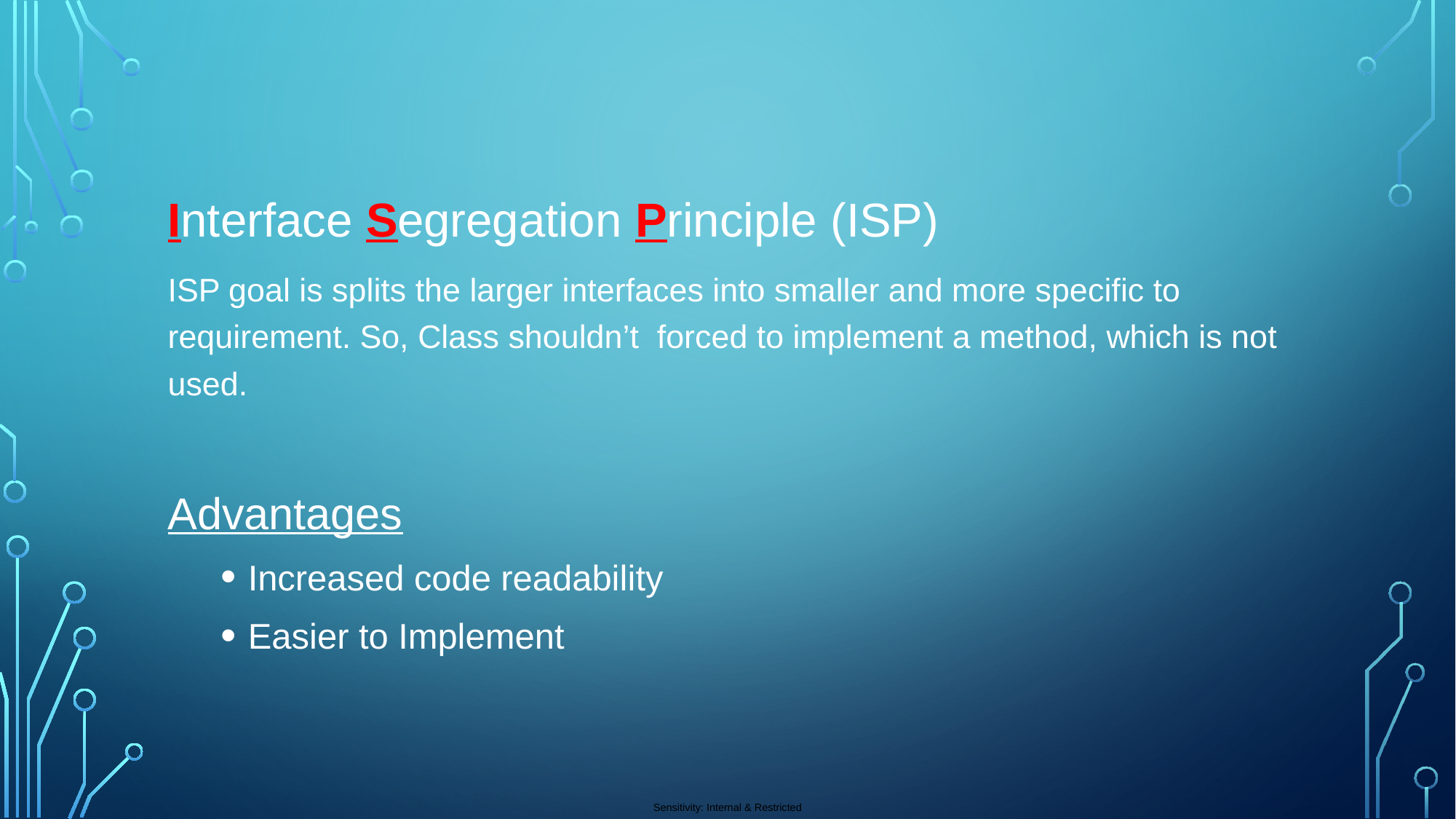

Interface Segregation Principle (ISP)
ISP goal is splits the larger interfaces into smaller and more specific to requirement. So, Class shouldn’t  forced to implement a method, which is not used.

Advantages
Increased code readability
Easier to Implement